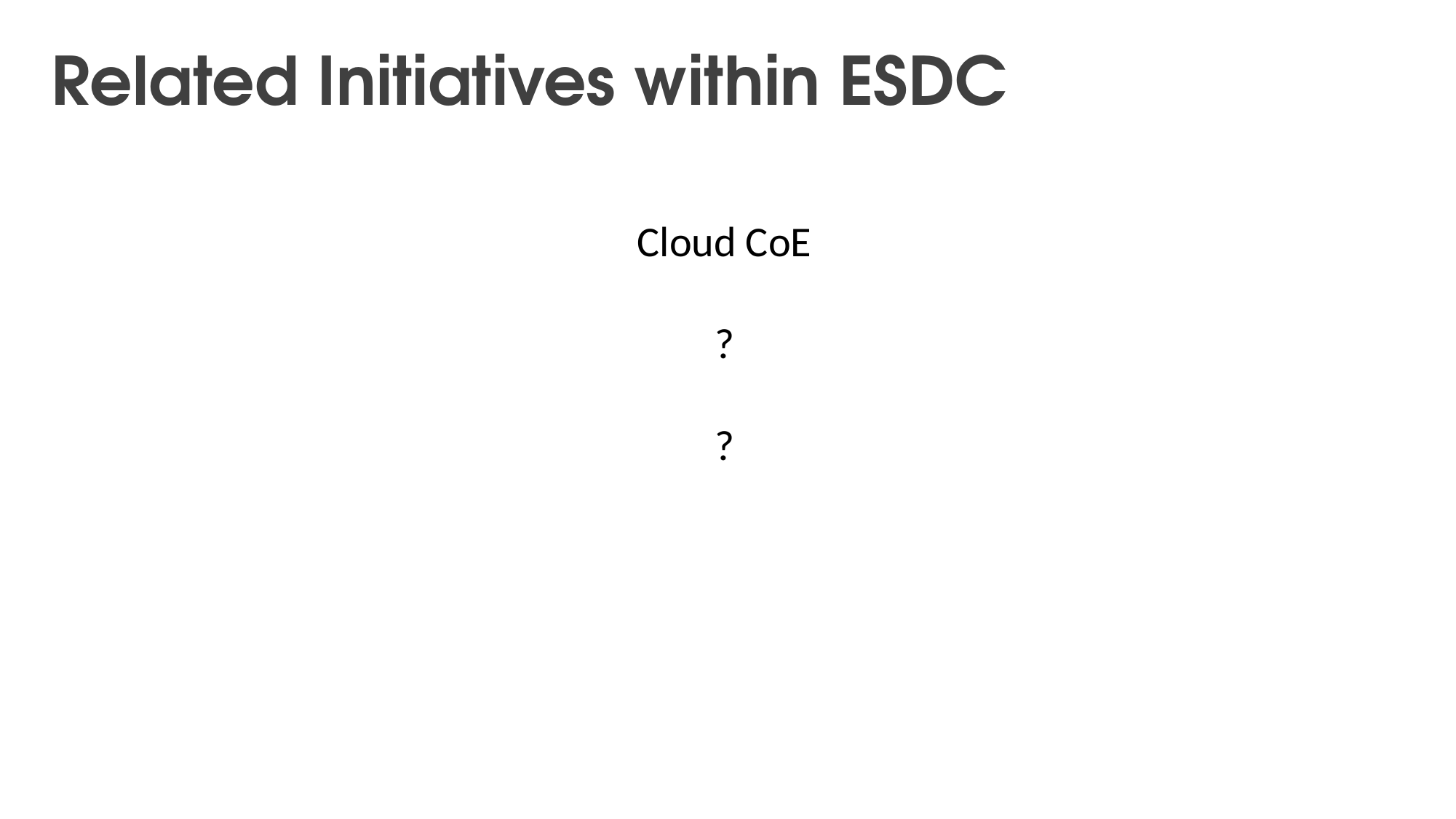

Related Initiatives within ESDC
Cloud CoE

?

?